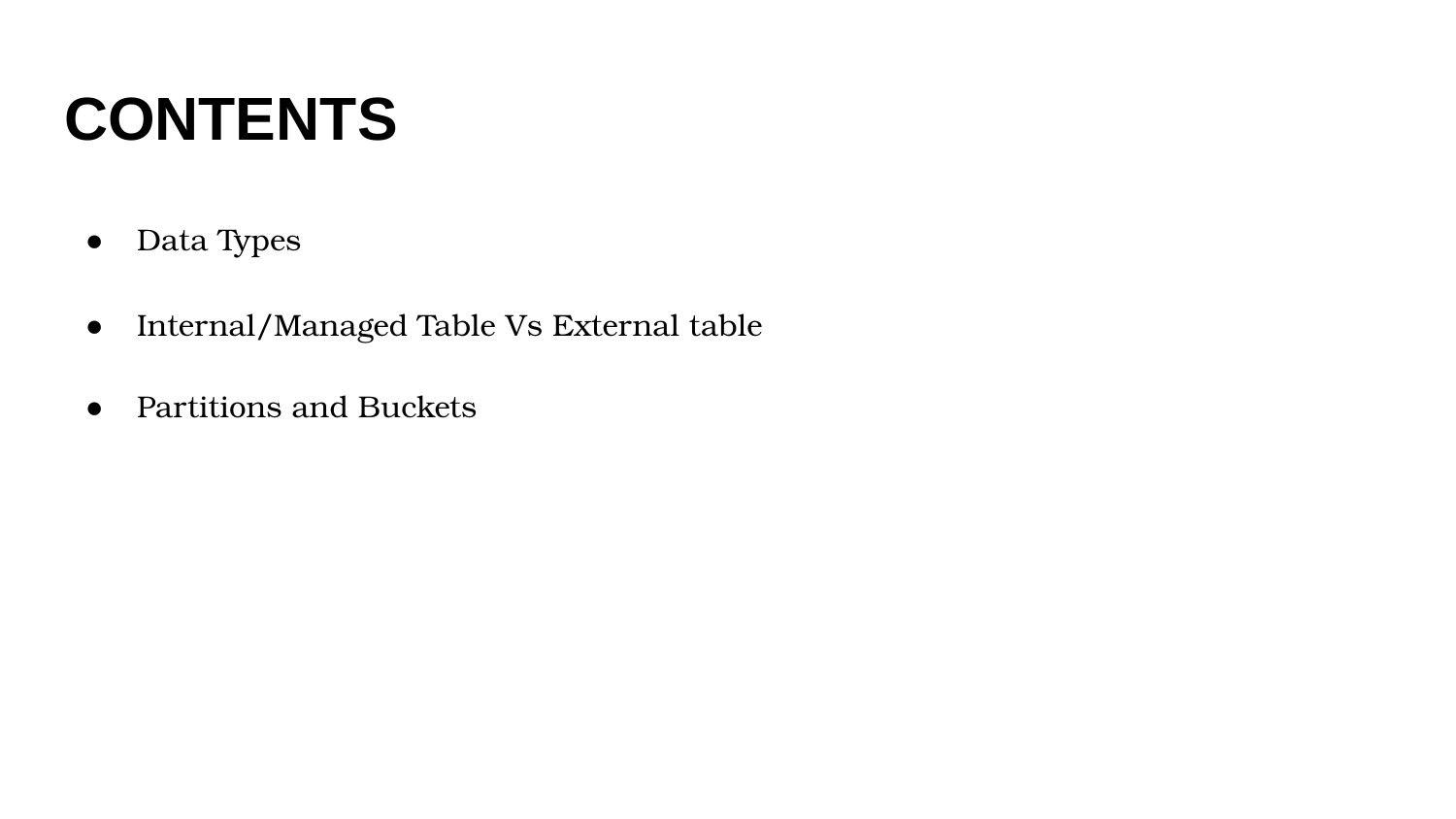

# CONTENTS
Data Types
Internal/Managed Table Vs External table
Partitions and Buckets